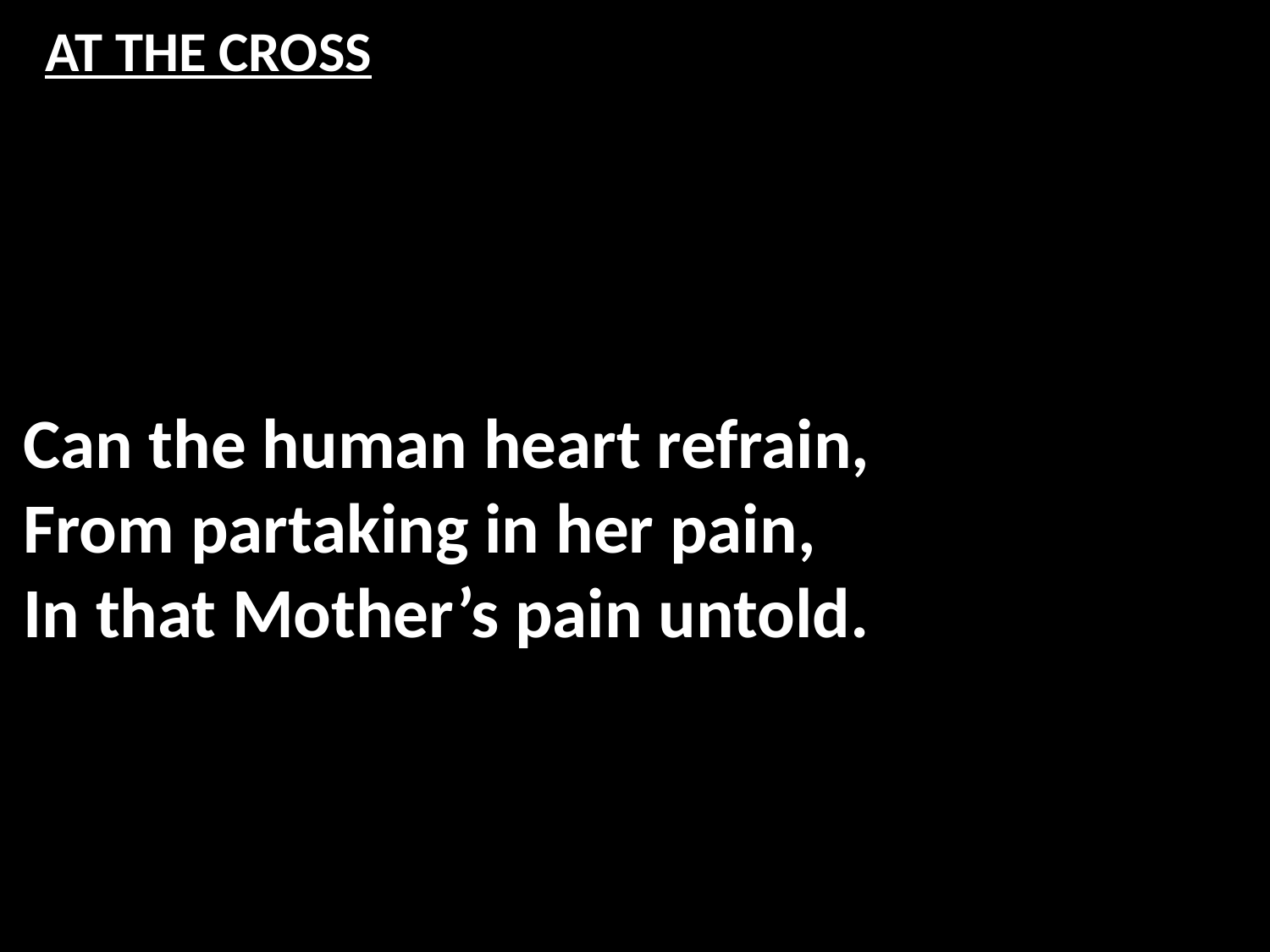

# AT THE CROSS
Can the human heart refrain,
From partaking in her pain,
In that Mother’s pain untold.